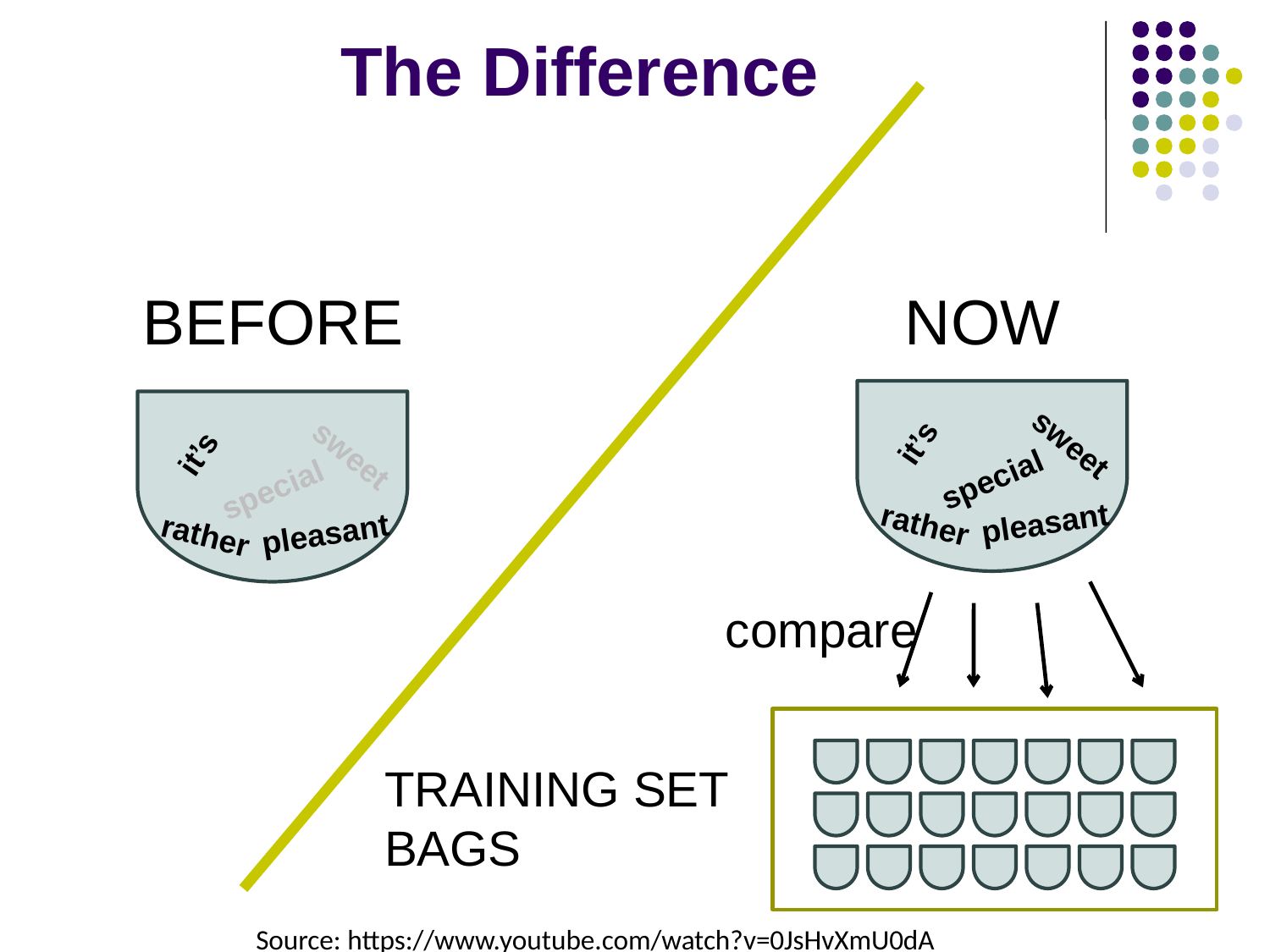

The Difference
BEFORE
NOW

it’s
sweet
it’s
sweet
special
special
pleasant
rather
pleasant
rather
compare

TRAINING SET
BAGS

Source: https://www.youtube.com/watch?v=0JsHvXmU0dA